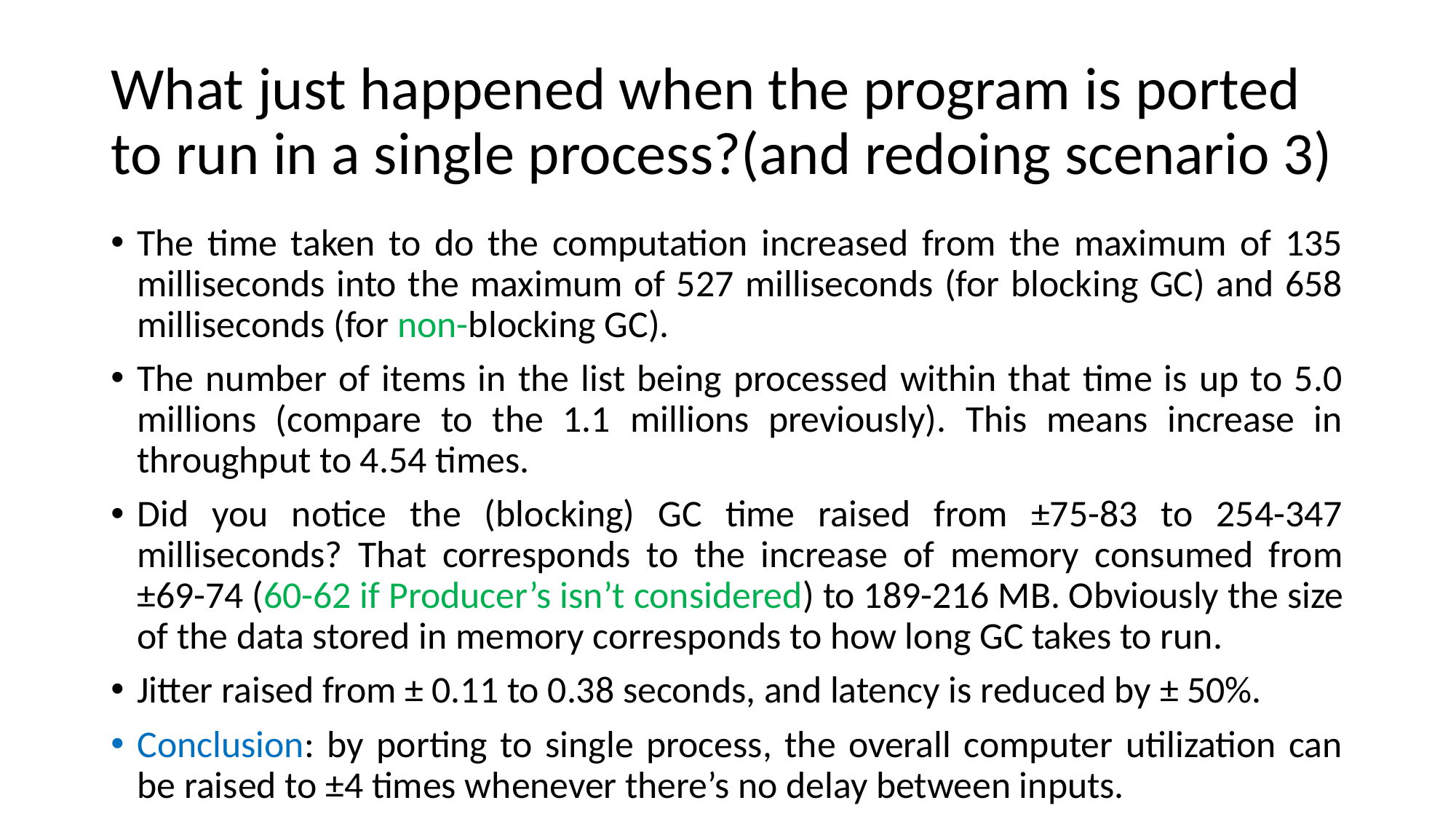

# What just happened when the program is ported to run in a single process?(and redoing scenario 3)
The time taken to do the computation increased from the maximum of 135 milliseconds into the maximum of 527 milliseconds (for blocking GC) and 658 milliseconds (for non-blocking GC).
The number of items in the list being processed within that time is up to 5.0 millions (compare to the 1.1 millions previously). This means increase in throughput to 4.54 times.
Did you notice the (blocking) GC time raised from ±75-83 to 254-347 milliseconds? That corresponds to the increase of memory consumed from ±69-74 (60-62 if Producer’s isn’t considered) to 189-216 MB. Obviously the size of the data stored in memory corresponds to how long GC takes to run.
Jitter raised from ± 0.11 to 0.38 seconds, and latency is reduced by ± 50%.
Conclusion: by porting to single process, the overall computer utilization can be raised to ±4 times whenever there’s no delay between inputs.